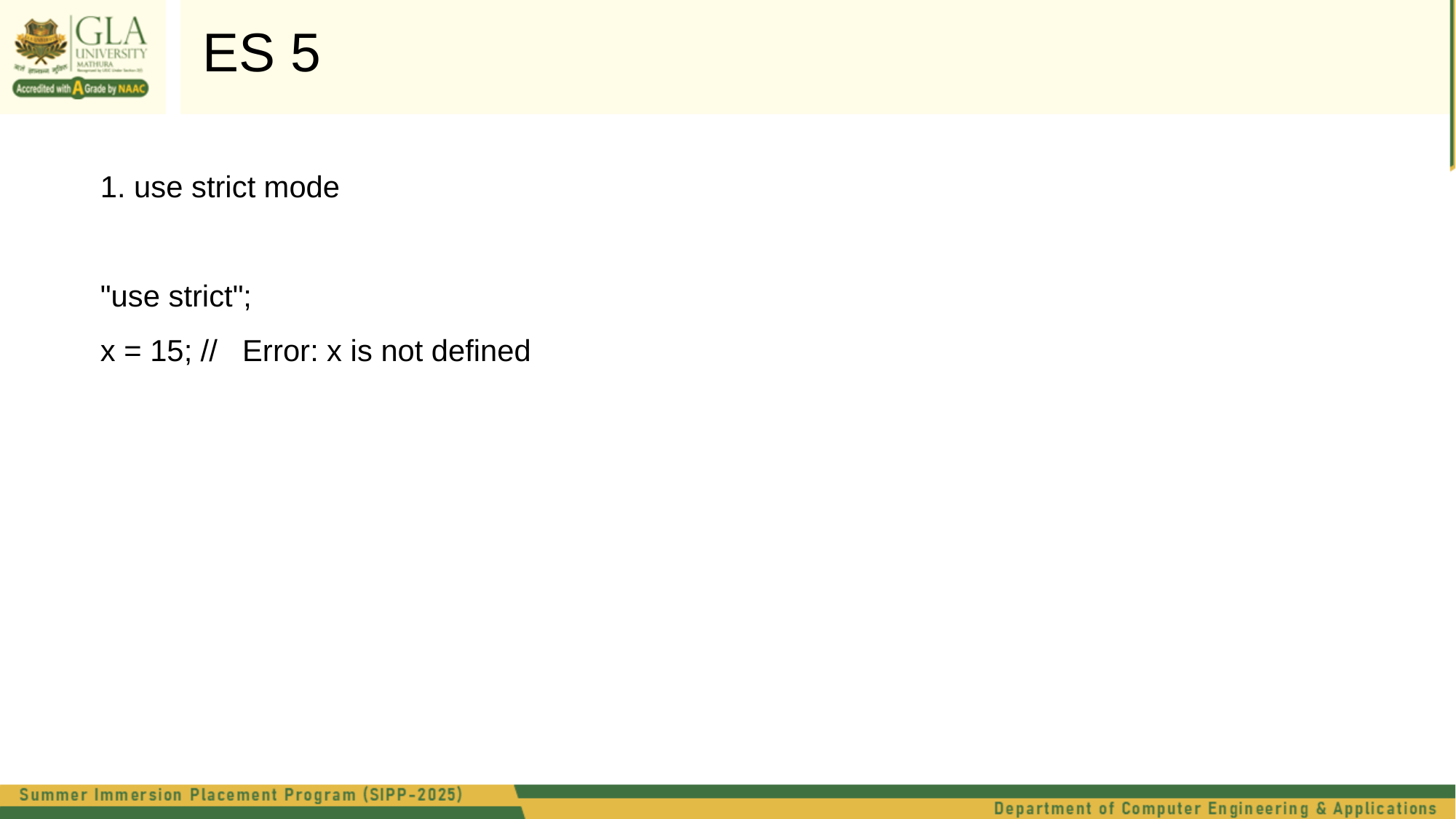

ES 5
1. use strict mode

"use strict";
x = 15; //   Error: x is not defined